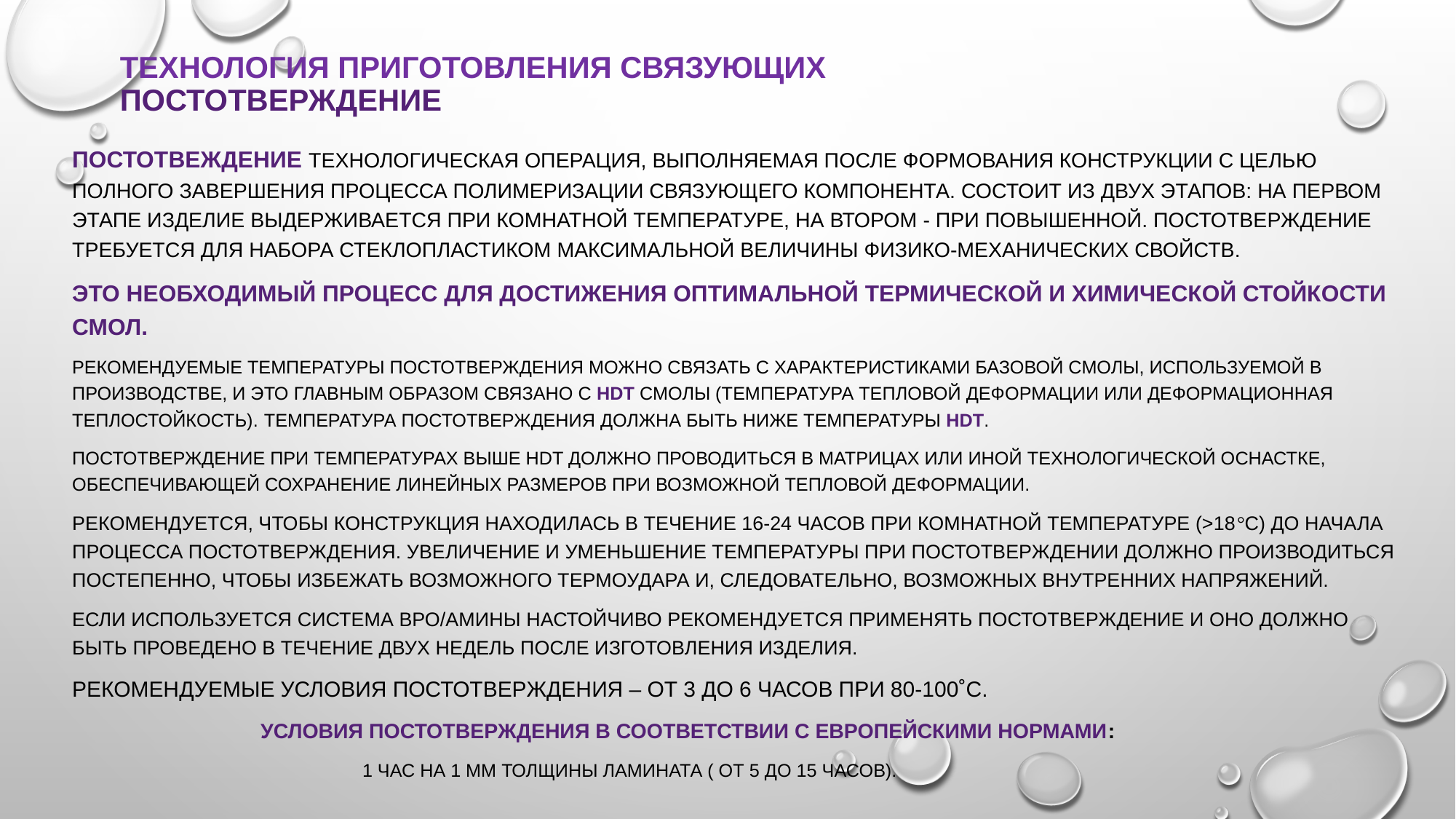

# Технология приготовления связующих постотверждение
ПОСТОТВЕЖДЕНИЕ технологическая операция, выполняемая после формования конструкции с целью полного завершения процесса полимеризации связующего компонента. Состоит из двух этапов: на первом этапе изделие выдерживается при комнатной температуре, на втором - при повышенной. Постотверждение требуется для набора стеклопластиком максимальной величины физико-механических свойств.
Это необходимый процесс для достижения оптимальной термической и химической стойкости смол.
Рекомендуемые температуры постотверждения можно связать с характеристиками базовой смолы, используемой в производстве, и это главным образом связано с HDT смолы (температура тепловой деформации или деформационная теплостойкость). Температура постотверждения должна быть ниже температуры HDT.
Постотверждение при температурах выше HDT должно проводиться в матрицах или иной технологической оснастке, обеспечивающей сохранение линейных размеров при возможной тепловой деформации.
Рекомендуется, чтобы конструкция находилась в течение 16-24 часов при комнатной температуре (>18°C) до начала процесса постотверждения. Увеличение и уменьшение температуры при постотверждении должно производиться постепенно, чтобы избежать возможного термоудара и, следовательно, возможных внутренних напряжений.
Если используется система ВРО/амины настойчиво рекомендуется применять постотверждение и оно должно быть проведено в течение двух недель после изготовления изделия.
Рекомендуемые условия постотверждения – от 3 до 6 часов при 80-100˚С.
                                     Условия постотверждения в соответствии с европейскими нормами:
                                                         1 час на 1 мм толщины ламината ( от 5 до 15 часов).